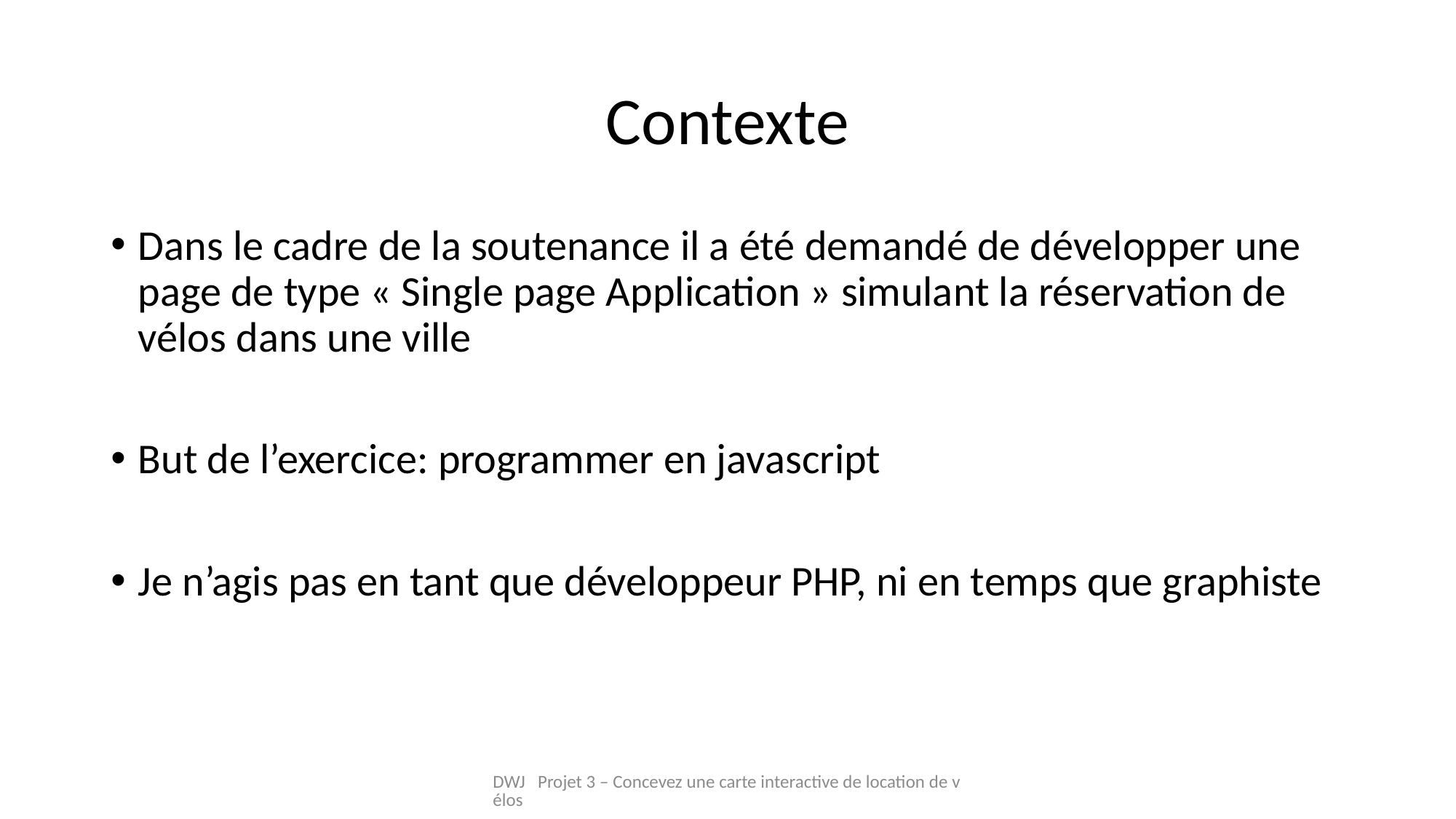

# Contexte
Dans le cadre de la soutenance il a été demandé de développer une page de type « Single page Application » simulant la réservation de vélos dans une ville

But de l’exercice: programmer en javascript

Je n’agis pas en tant que développeur PHP, ni en temps que graphiste

DWJ   Projet 3 – Concevez une carte interactive de location de vélos